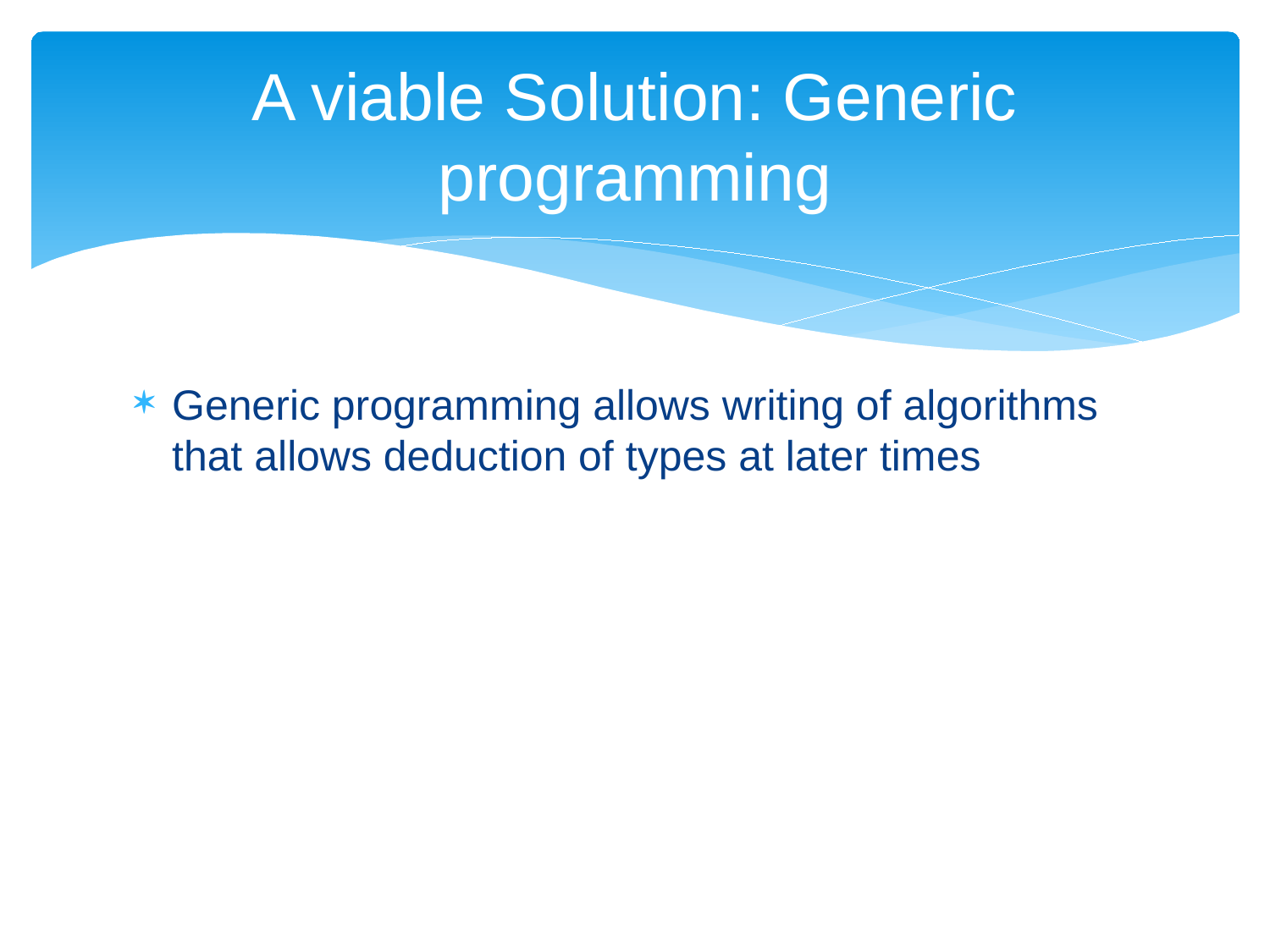

# A viable Solution: Generic programming
Generic programming allows writing of algorithms that allows deduction of types at later times